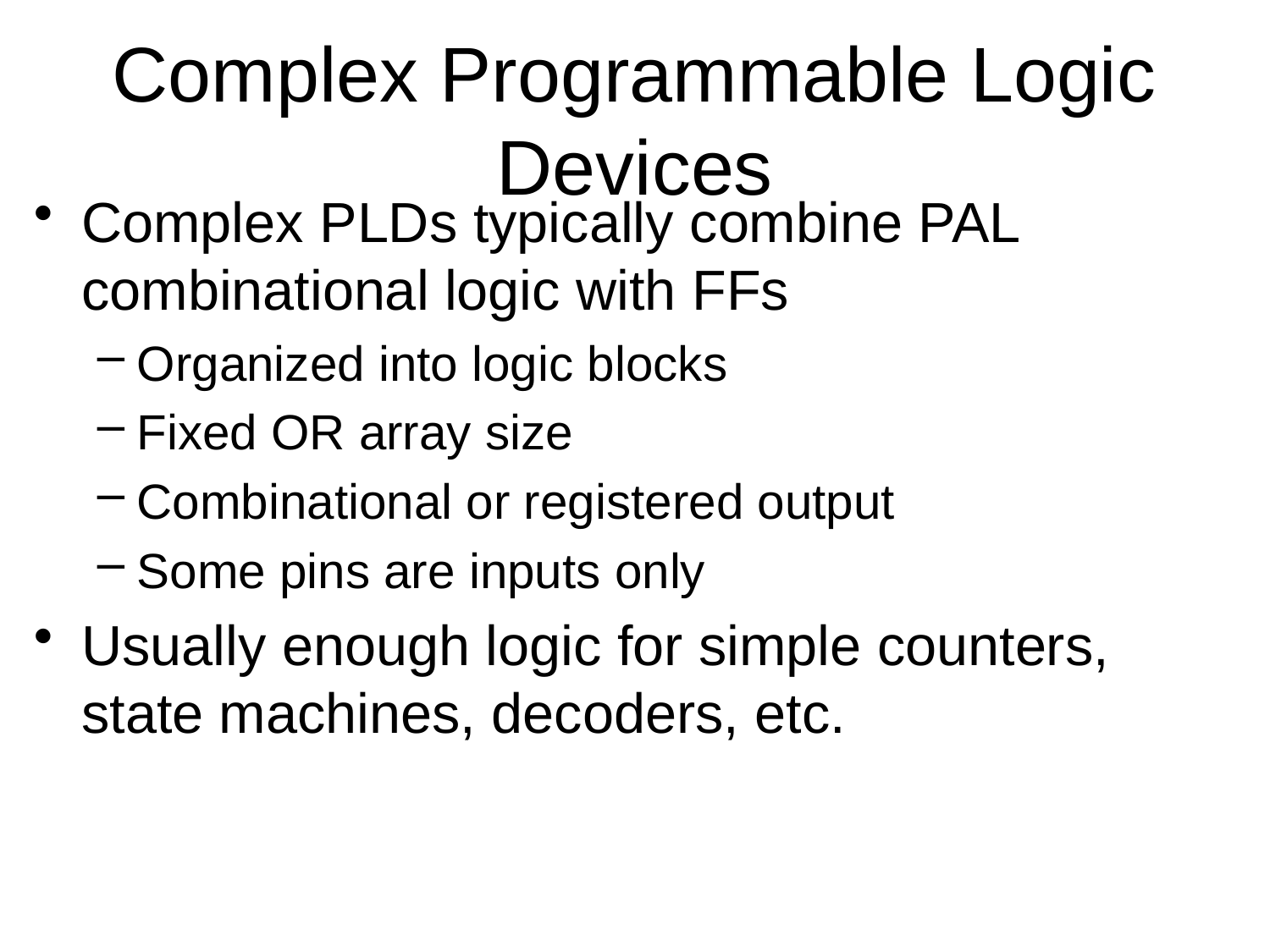

# Complex Programmable Logic Devices
Complex PLDs typically combine PAL combinational logic with FFs
Organized into logic blocks
Fixed OR array size
Combinational or registered output
Some pins are inputs only
Usually enough logic for simple counters, state machines, decoders, etc.